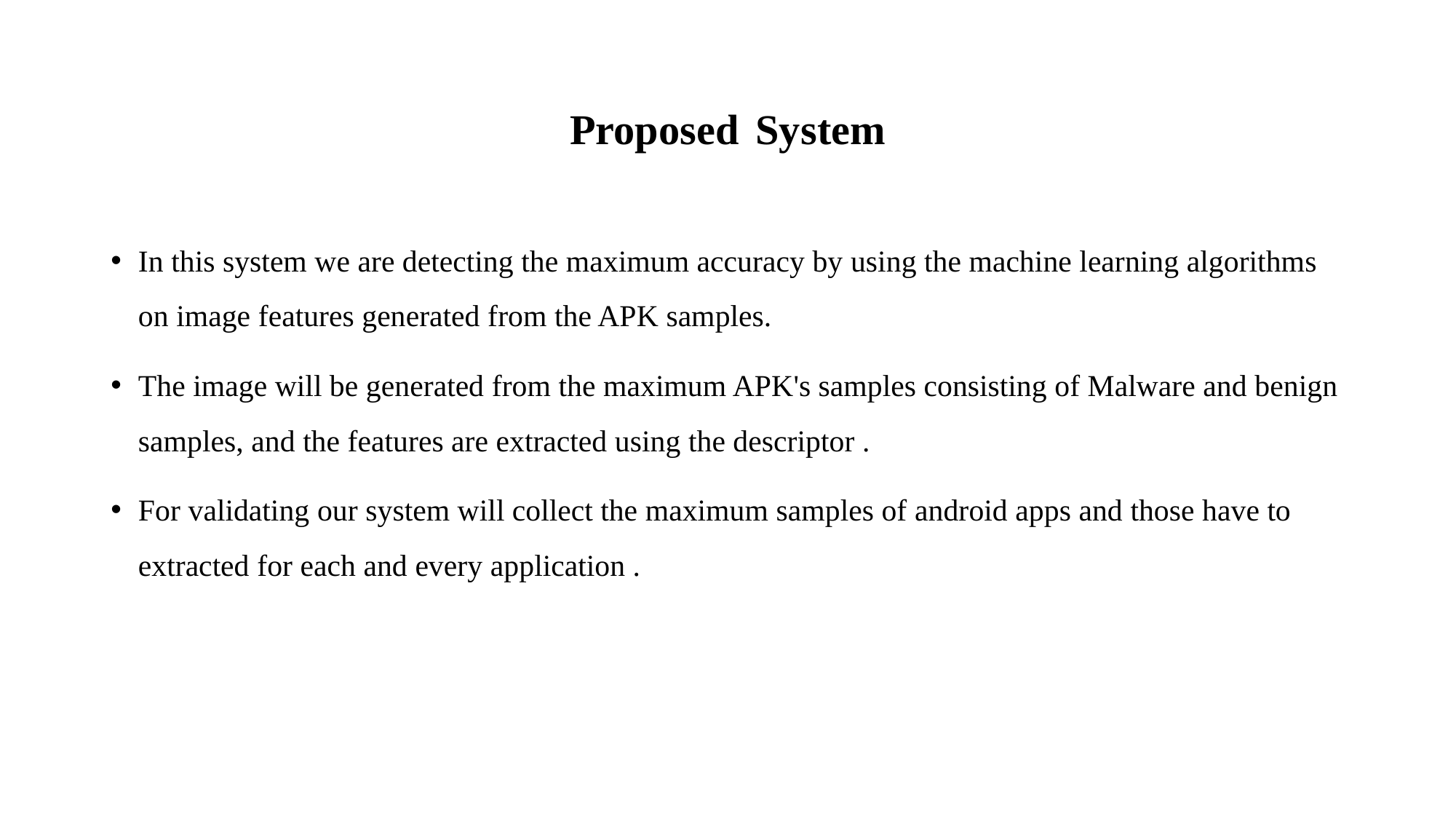

# Proposed System
In this system we are detecting the maximum accuracy by using the machine learning algorithms on image features generated from the APK samples.
The image will be generated from the maximum APK's samples consisting of Malware and benign samples, and the features are extracted using the descriptor .
For validating our system will collect the maximum samples of android apps and those have to extracted for each and every application .